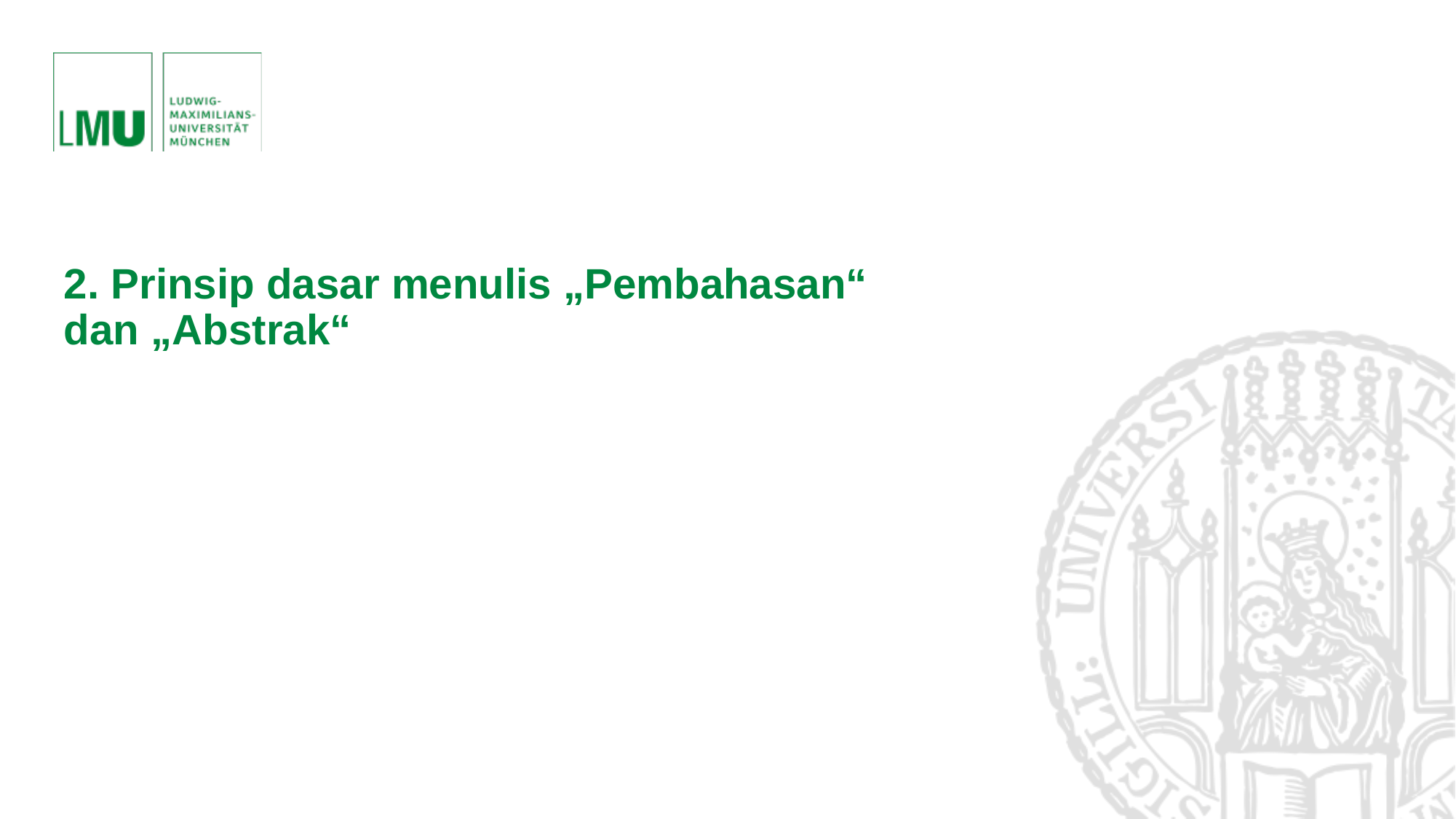

# 2. Prinsip dasar menulis „Pembahasan“ dan „Abstrak“